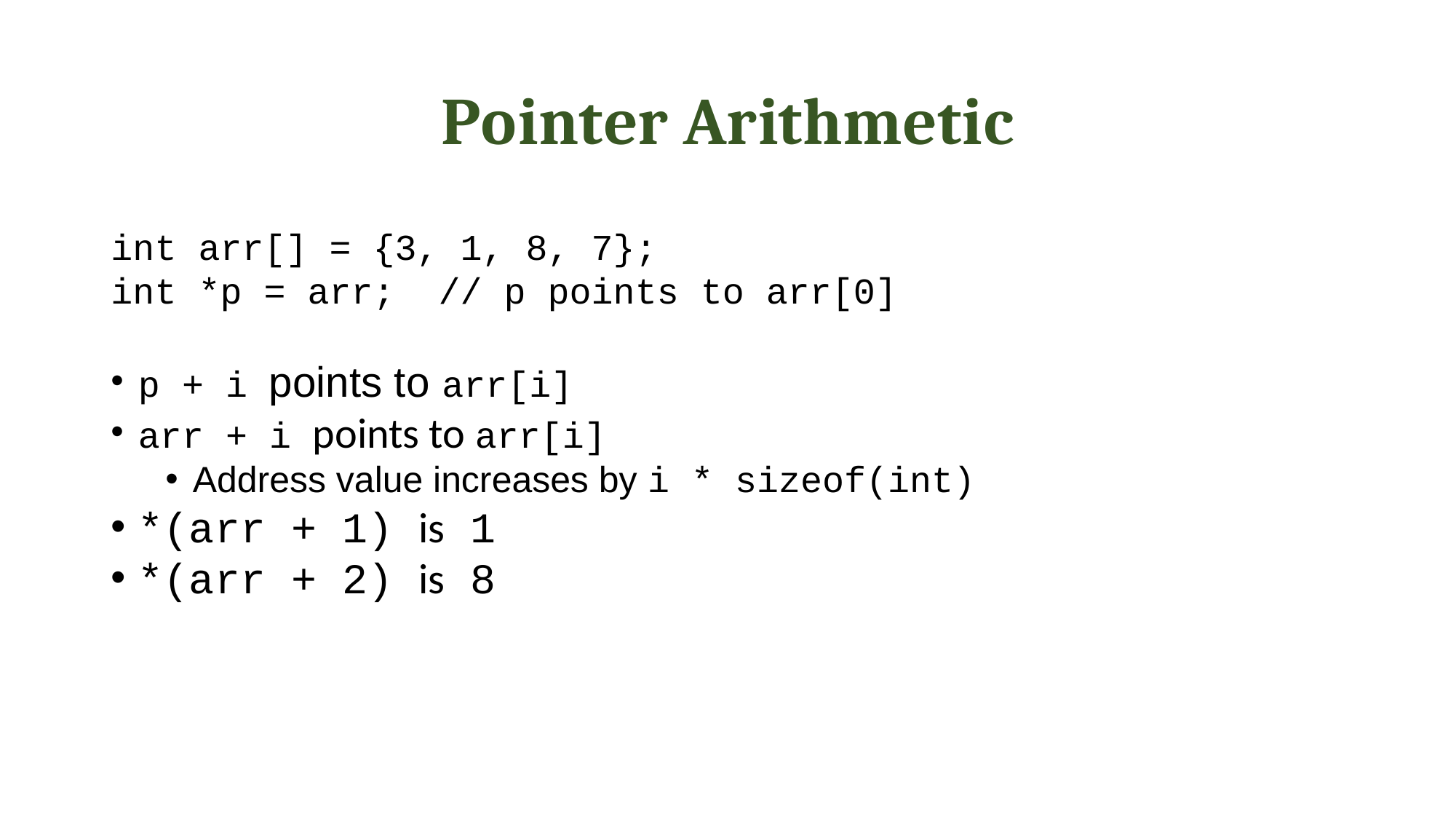

# Pointer Arithmetic
int arr[] = {3, 1, 8, 7};
int *p = arr;  // p points to arr[0]

p + i points to arr[i]
arr + i points to arr[i]
Address value increases by i * sizeof(int)
*(arr + 1) is 1
*(arr + 2) is 8